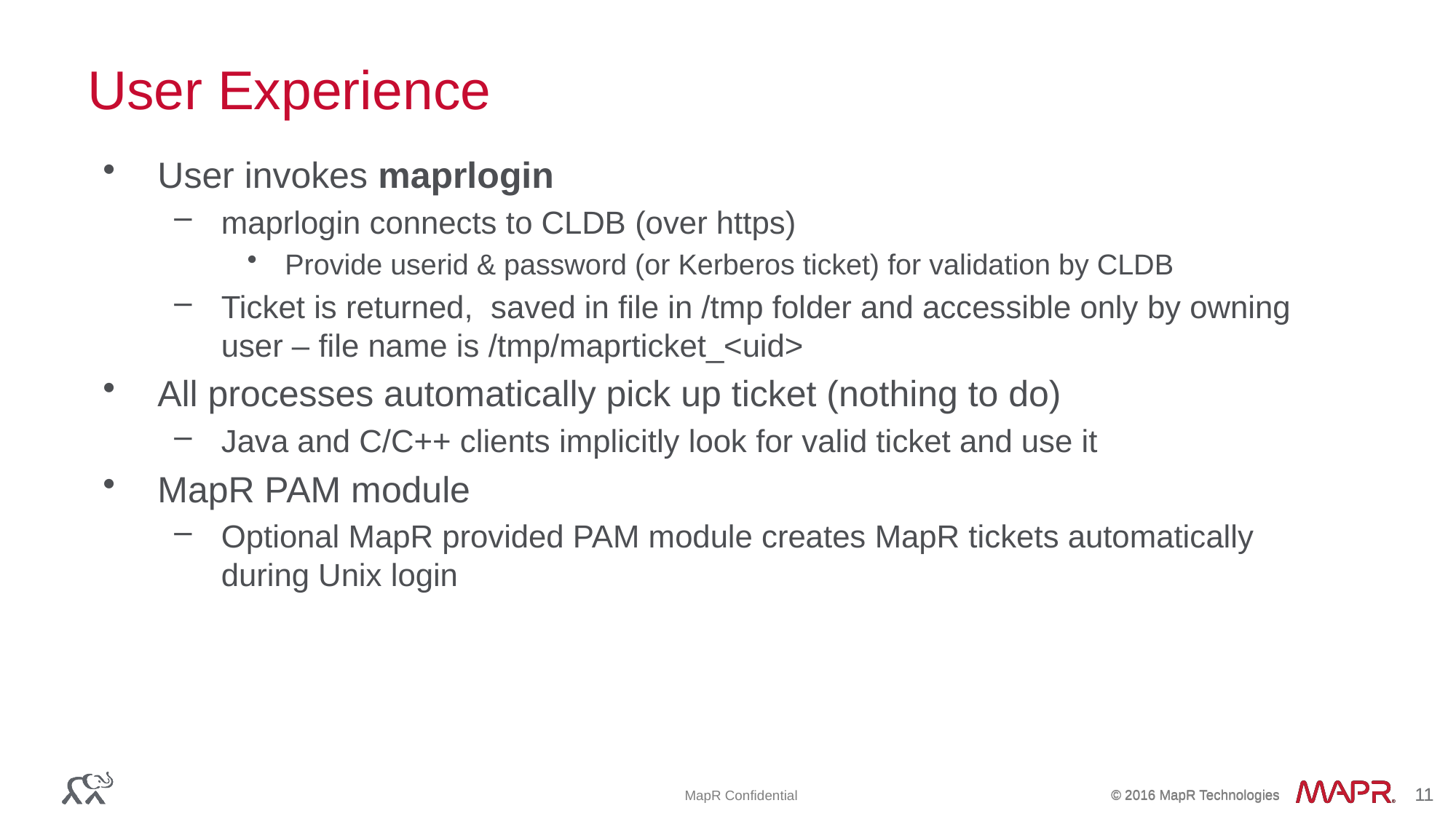

User Experience
User invokes maprlogin
maprlogin connects to CLDB (over https)
Provide userid & password (or Kerberos ticket) for validation by CLDB
Ticket is returned,  saved in file in /tmp folder and accessible only by owning user – file name is /tmp/maprticket_<uid>
All processes automatically pick up ticket (nothing to do)
Java and C/C++ clients implicitly look for valid ticket and use it
MapR PAM module
Optional MapR provided PAM module creates MapR tickets automatically during Unix login